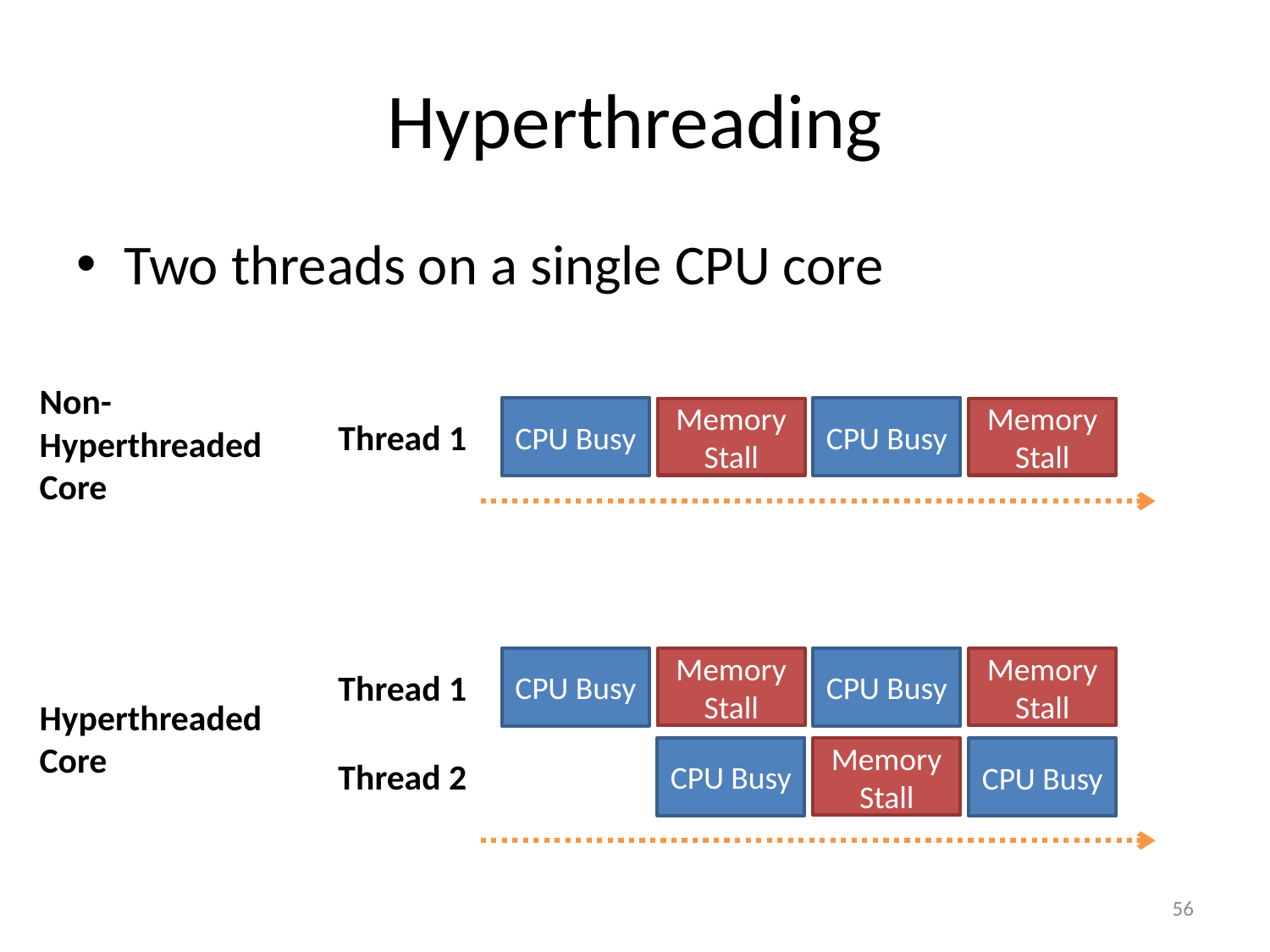

# Hyperthreading
Two threads on a single CPU core
Non-
Hyperthreaded
Core
CPU Busy
CPU Busy
Memory Stall
Memory Stall
Thread 1
CPU Busy
CPU Busy
Memory Stall
Memory Stall
Thread 1
Hyperthreaded
Core
CPU Busy
Memory Stall
CPU Busy
Thread 2
56